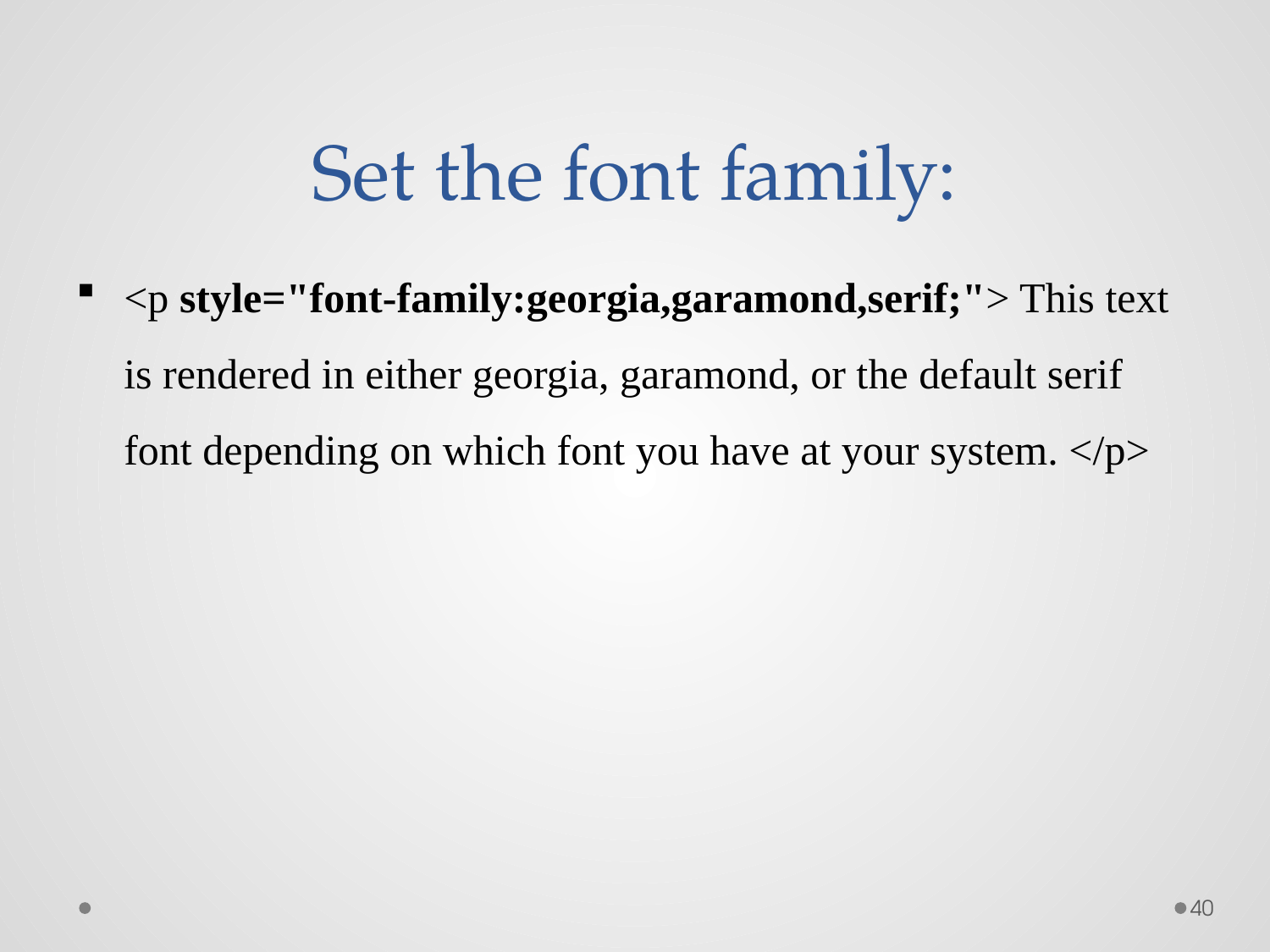

# Set the font family:
<p style="font-family:georgia,garamond,serif;"> This text is rendered in either georgia, garamond, or the default serif font depending on which font you have at your system. </p>
40